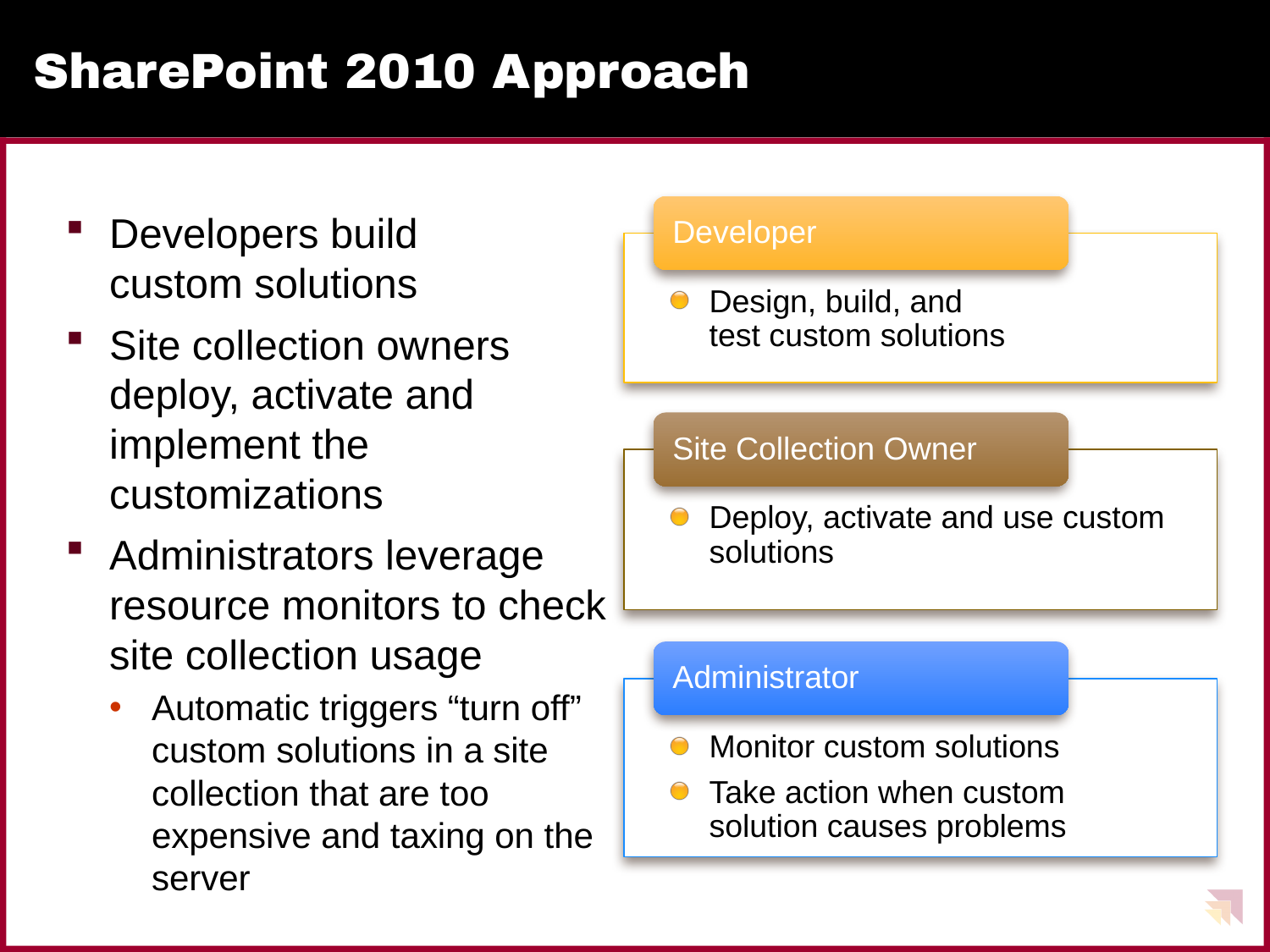

# SharePoint 2010 Approach

Developer
Developers build
custom solutions
Site collection owners deploy, activate and implement the customizations
Administrators leverage resource monitors to check site collection usage
Automatic triggers “turn off” custom solutions in a site collection that are too expensive and taxing on the server

Design, build, and
test custom solutions

Site Collection Owner

Deploy, activate and use custom solutions

Administrator

Monitor custom solutions
Take action when custom solution causes problems